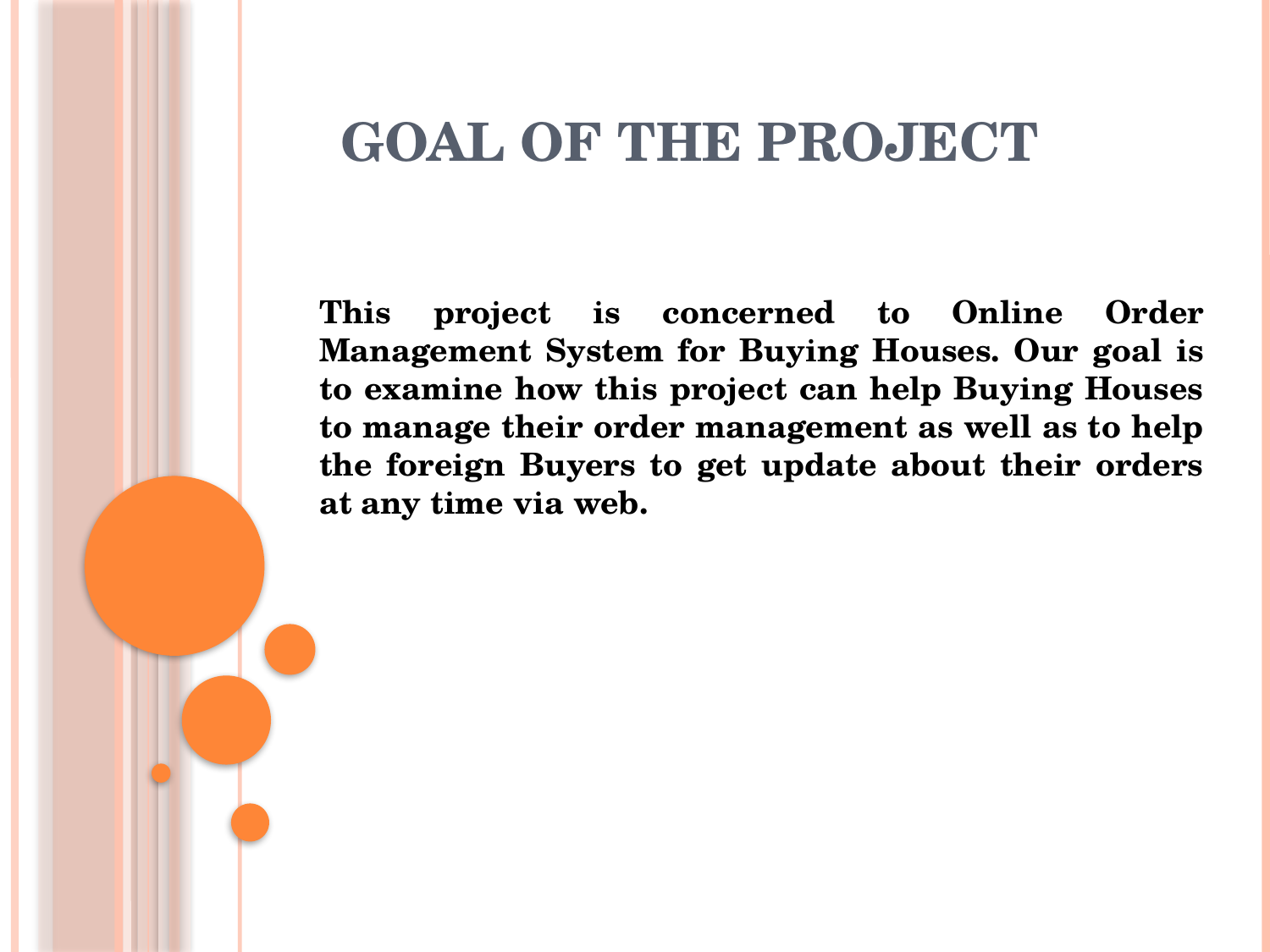

# Goal of the project
This project is concerned to Online Order Management System for Buying Houses. Our goal is to examine how this project can help Buying Houses to manage their order management as well as to help the foreign Buyers to get update about their orders at any time via web.